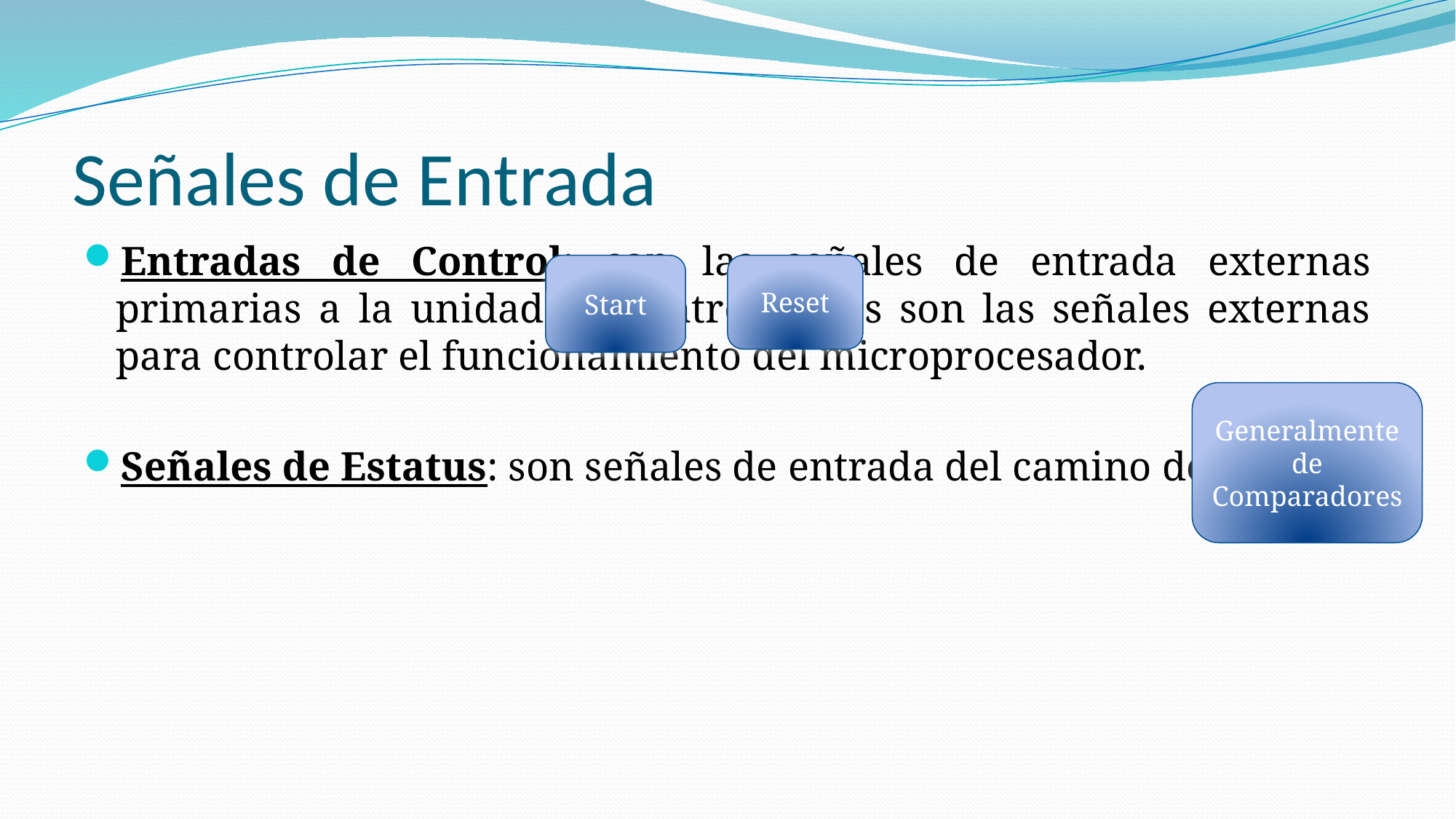

# Señales de Entrada
Entradas de Control: son las señales de entrada externas primarias a la unidad de control. Estas son las señales externas para controlar el funcionamiento del microprocesador.

Señales de Estatus: son señales de entrada del camino de datos.
Start
Reset
Generalmente de Comparadores